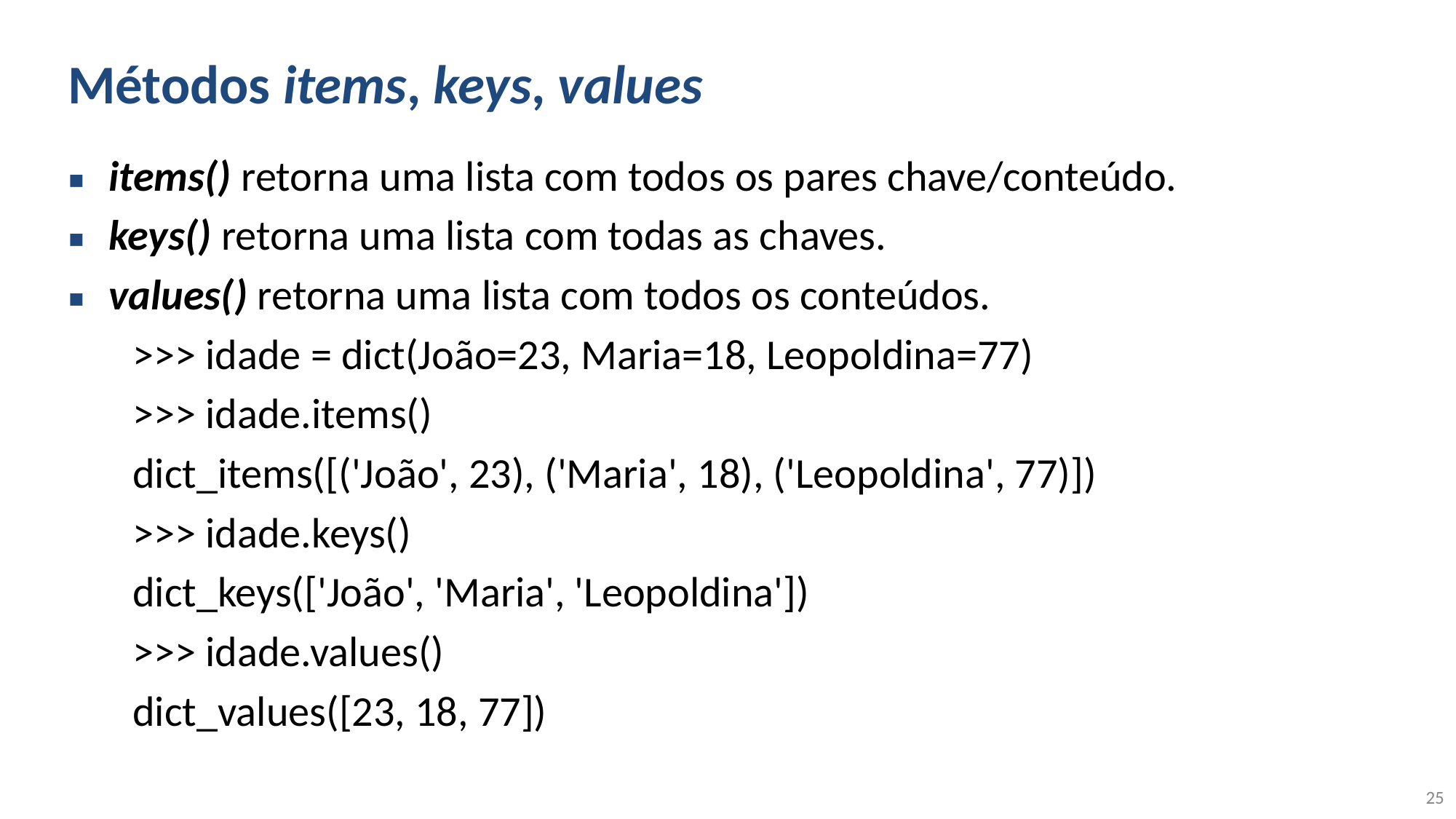

# Métodos items, keys, values
items() retorna uma lista com todos os pares chave/conteúdo.
keys() retorna uma lista com todas as chaves.
values() retorna uma lista com todos os conteúdos.
>>> idade = dict(João=23, Maria=18, Leopoldina=77)
>>> idade.items()
dict_items([('João', 23), ('Maria', 18), ('Leopoldina', 77)])
>>> idade.keys()
dict_keys(['João', 'Maria', 'Leopoldina'])
>>> idade.values()
dict_values([23, 18, 77])
25